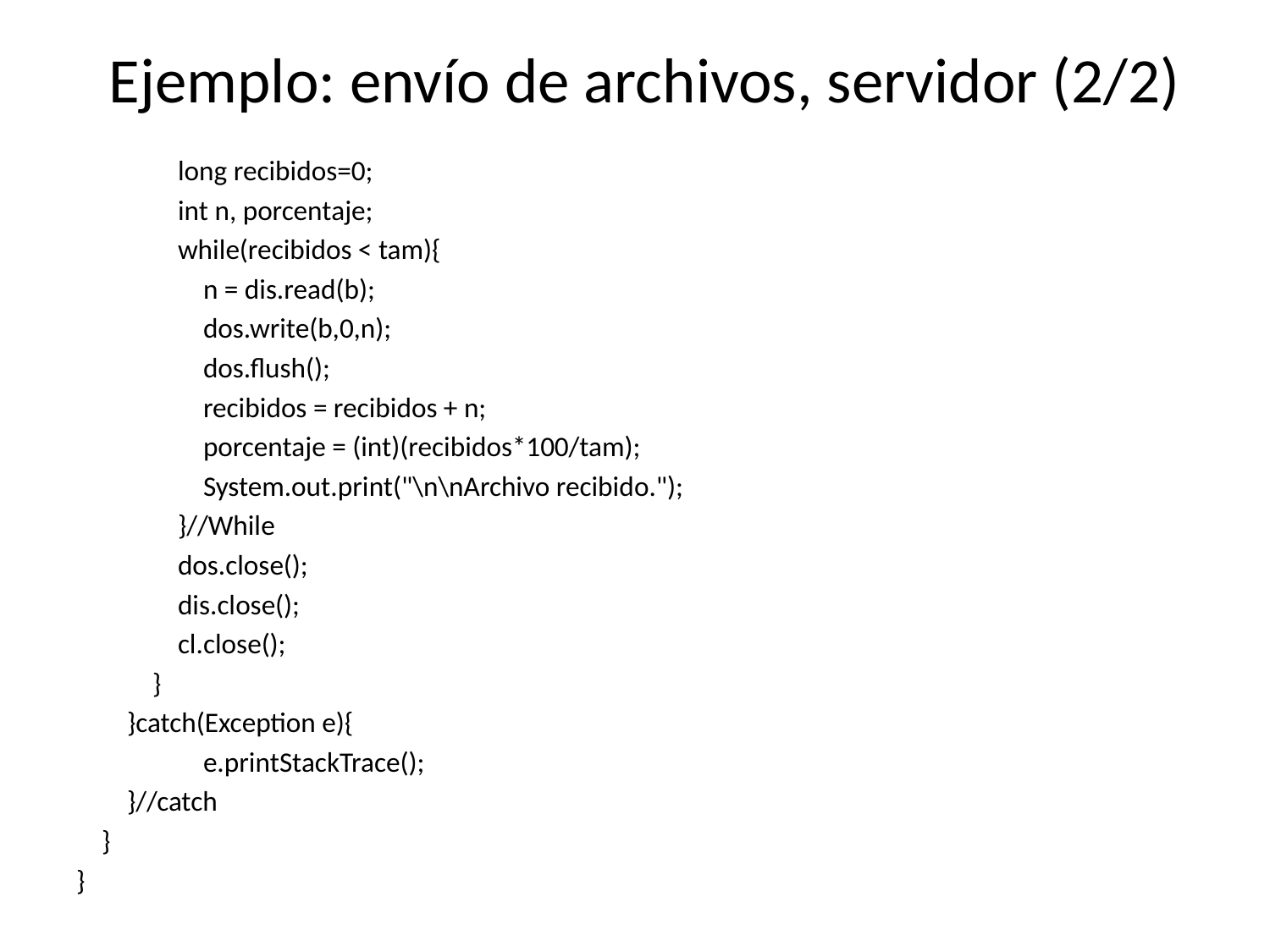

# Ejemplo: envío de archivos, servidor (2/2)
                long recibidos=0;
                int n, porcentaje;
                while(recibidos < tam){
                    n = dis.read(b);
                    dos.write(b,0,n);
                    dos.flush();
                    recibidos = recibidos + n;
                    porcentaje = (int)(recibidos*100/tam);
                    System.out.print("\n\nArchivo recibido.");
                }//While
                dos.close();
                dis.close();
                cl.close();
            }
        }catch(Exception e){
                    e.printStackTrace();
        }//catch
    }
}